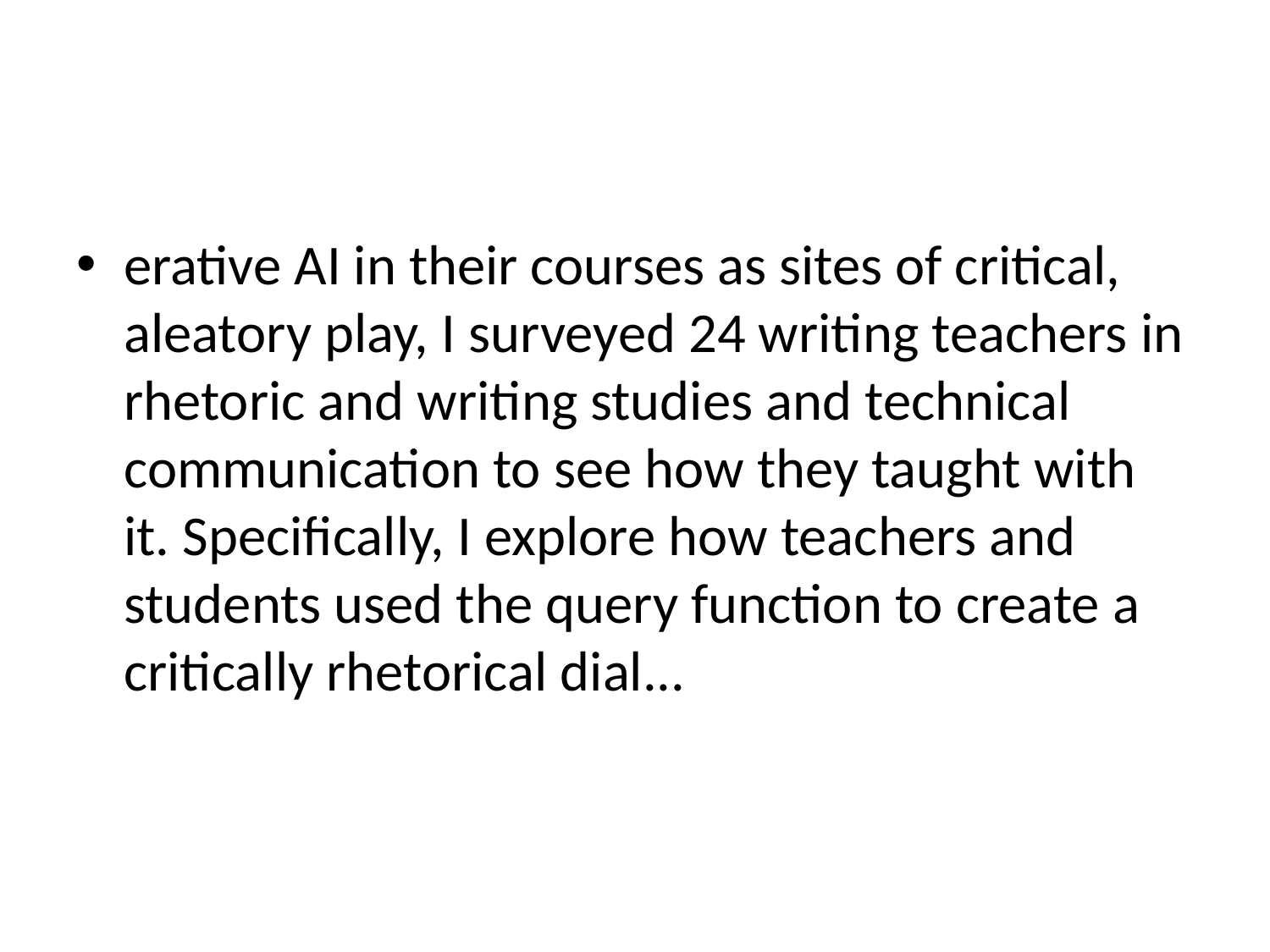

#
erative AI in their courses as sites of critical, aleatory play, I surveyed 24 writing teachers in rhetoric and writing studies and technical communication to see how they taught with it. Specifically, I explore how teachers and students used the query function to create a critically rhetorical dial...